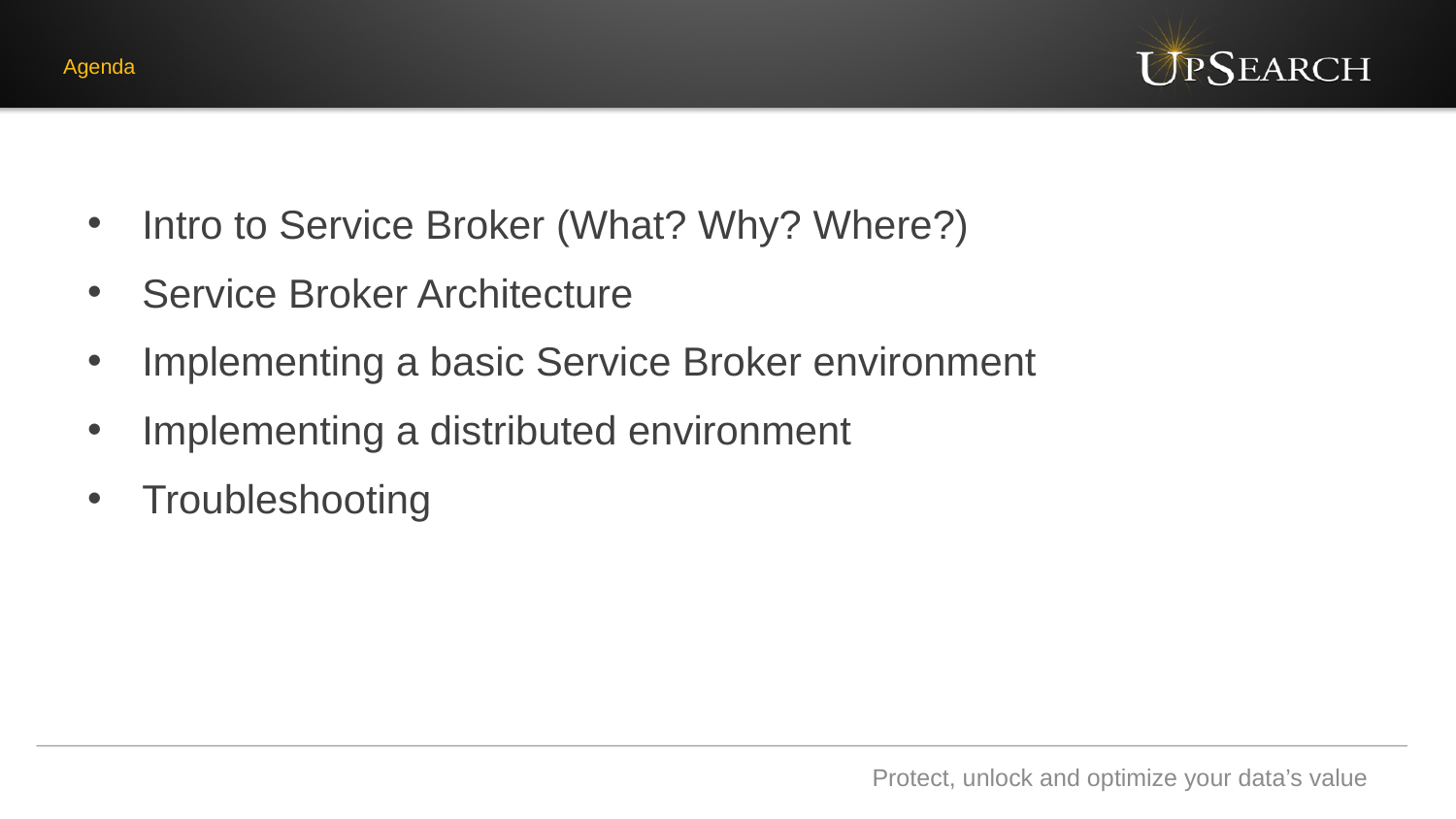

# Agenda
Intro to Service Broker (What? Why? Where?)
Service Broker Architecture
Implementing a basic Service Broker environment
Implementing a distributed environment
Troubleshooting
Protect, unlock and optimize your data’s value